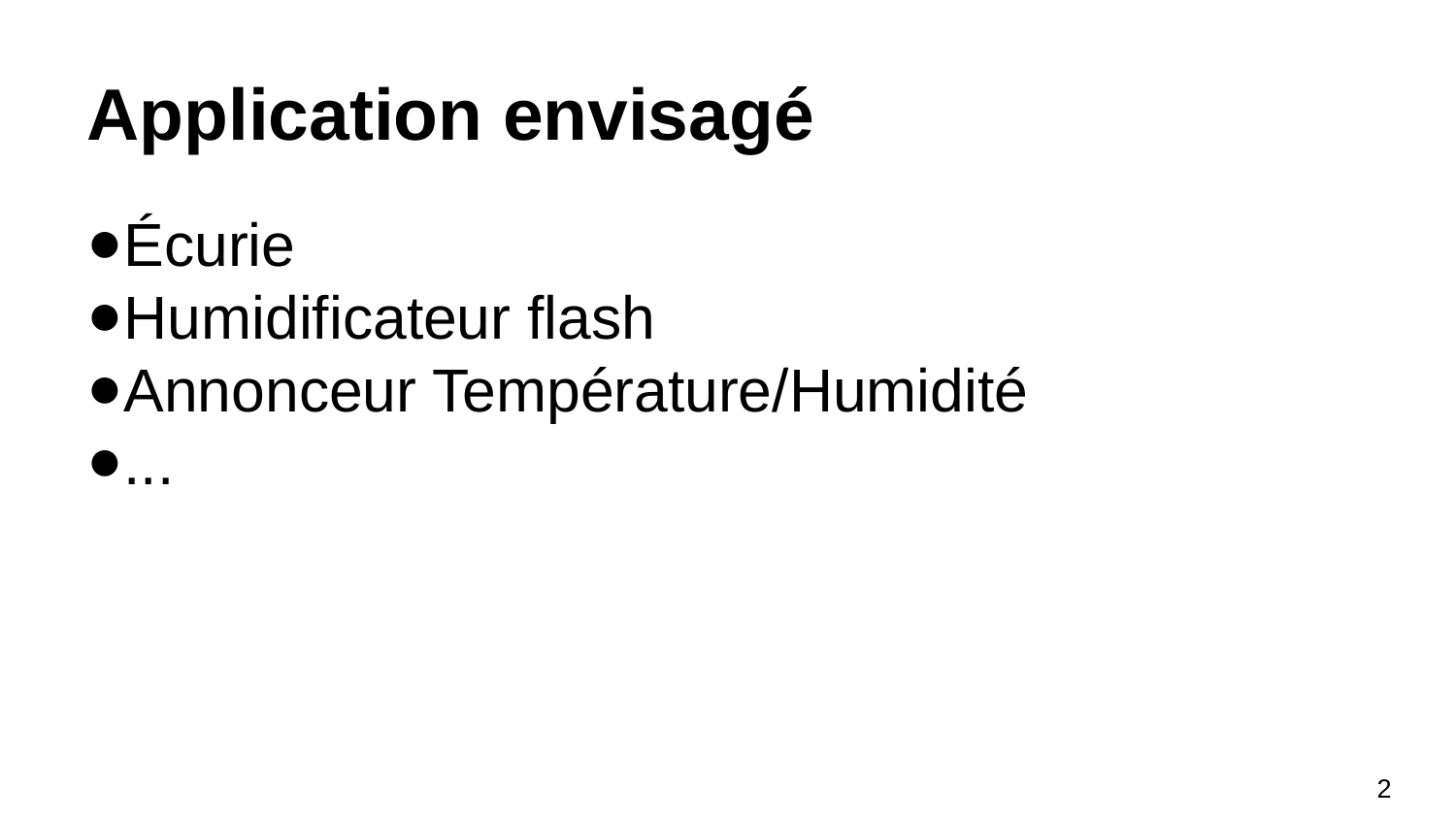

Application envisagé
Écurie
Humidificateur flash
Annonceur Température/Humidité
...
2